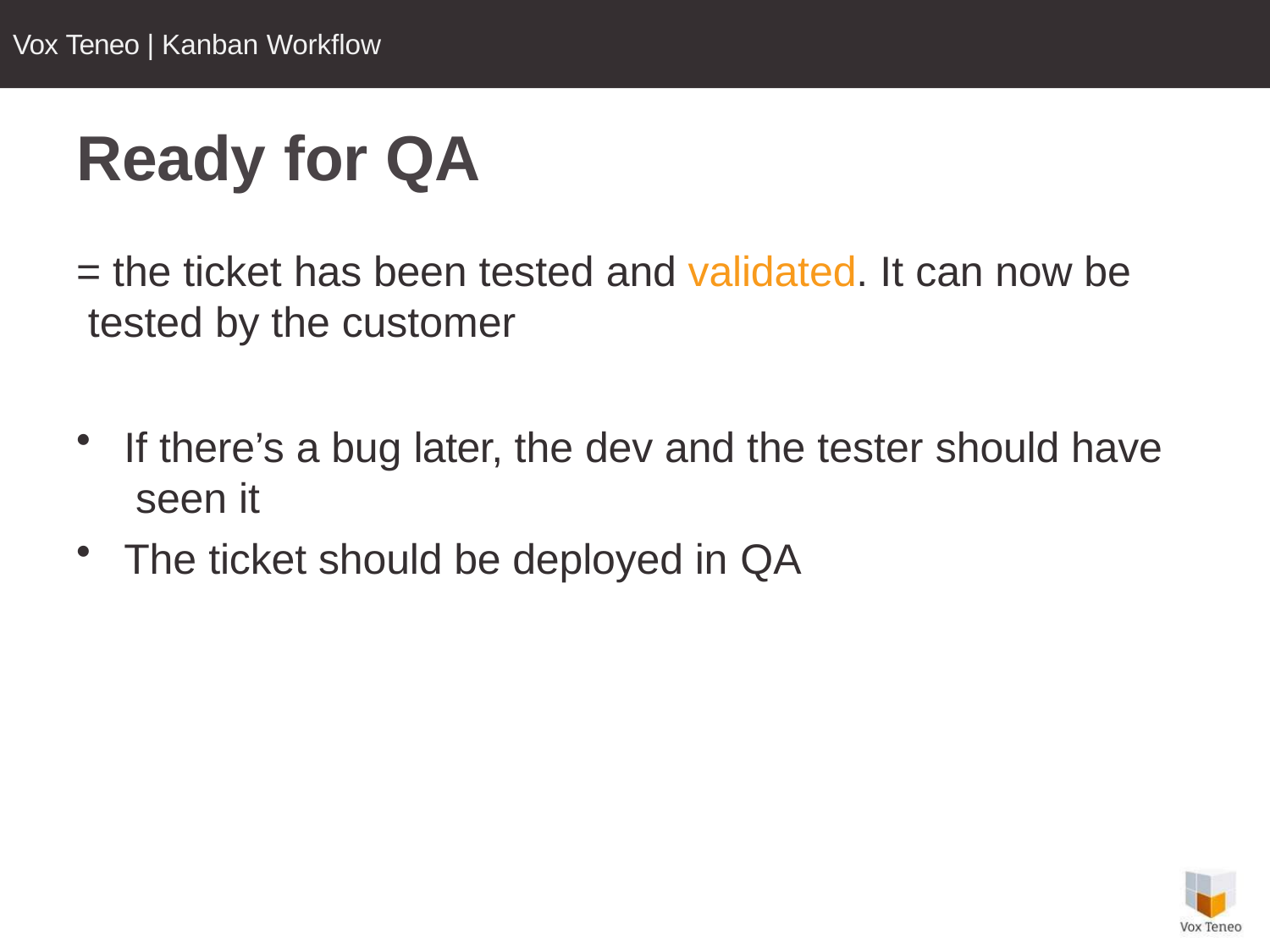

Vox Teneo | Kanban Workflow
# Ready for QA
= the ticket has been tested and validated. It can now be  tested by the customer

If there’s a bug later, the dev and the tester should have  seen it
The ticket should be deployed in QA